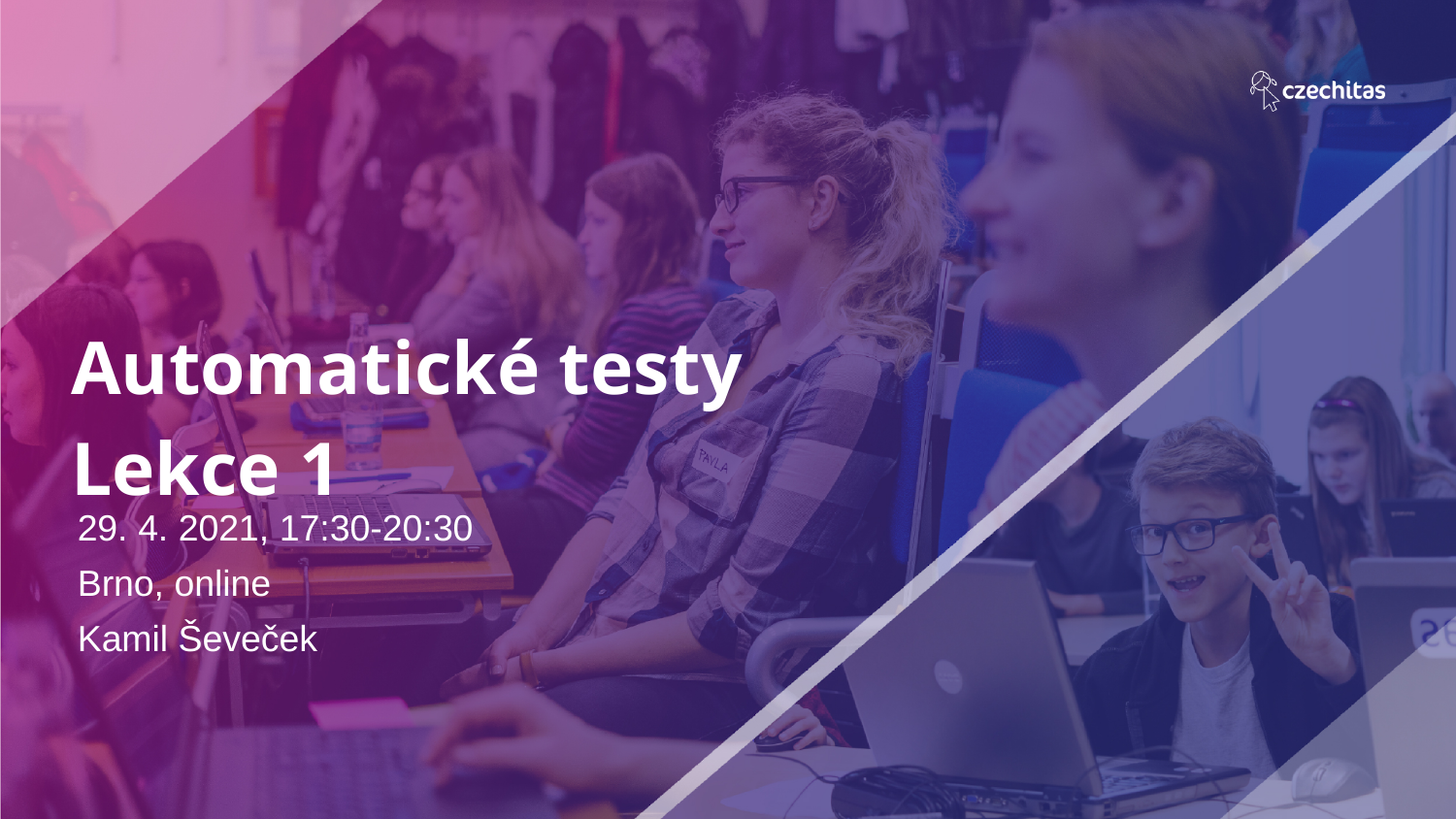

# Automatické testy Lekce 1
29. 4. 2021, 17:30-20:30
Brno, online
Kamil Ševeček